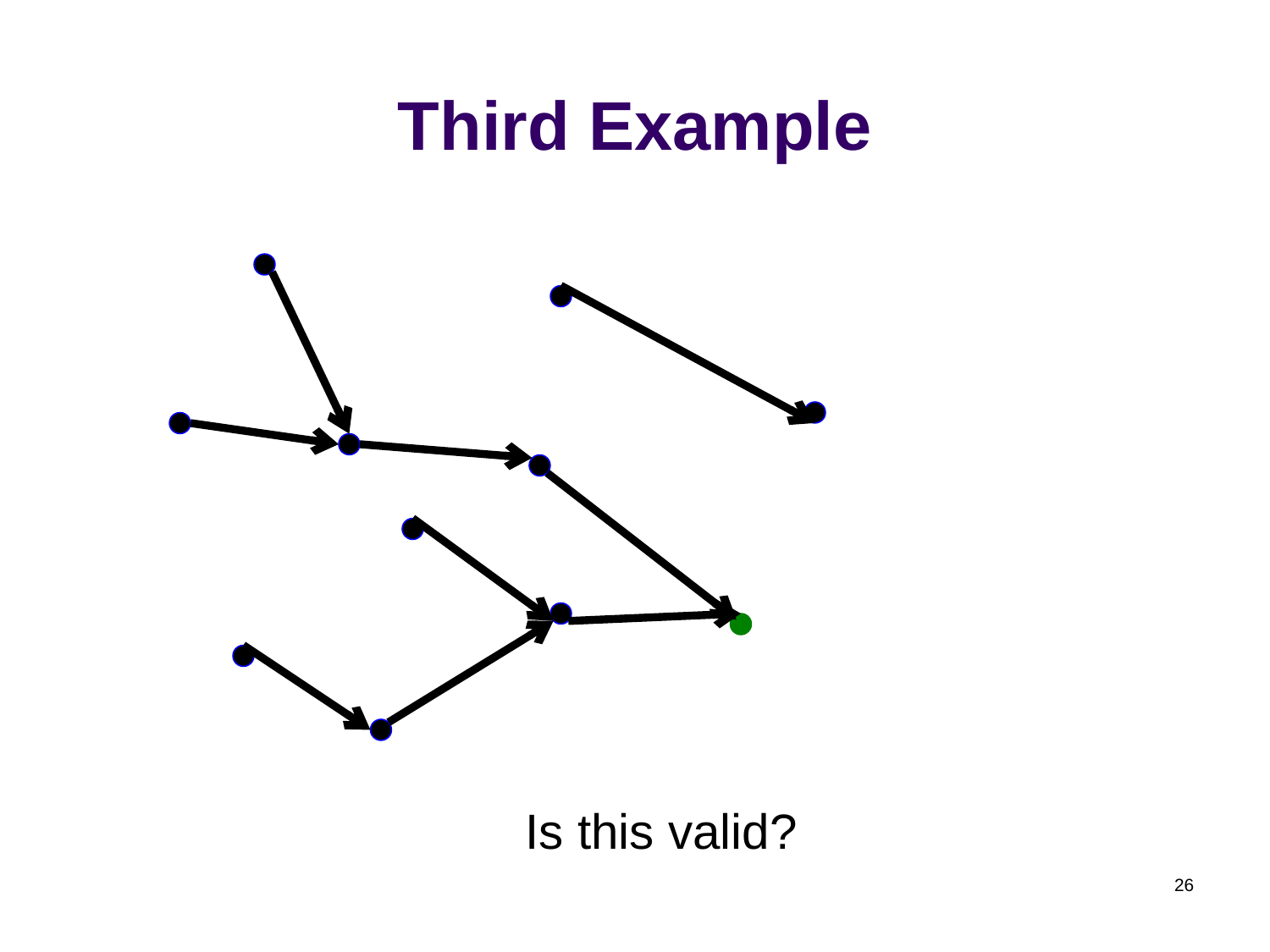

# Third Example

Is this valid?
26